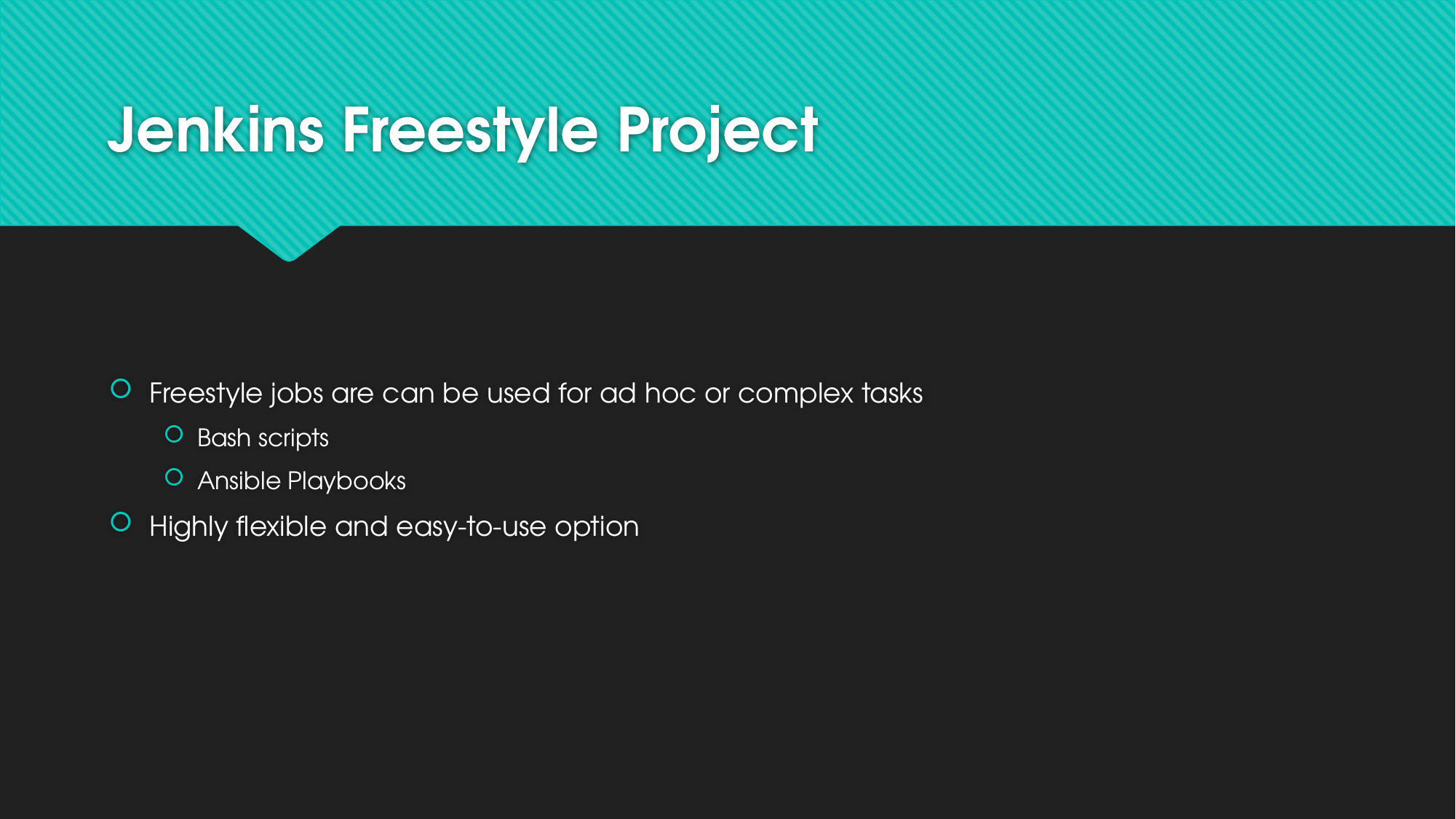

# Jenkins Freestyle Project
Freestyle jobs are can be used for ad hoc or complex tasks
Bash scripts
Ansible Playbooks
Highly flexible and easy-to-use option